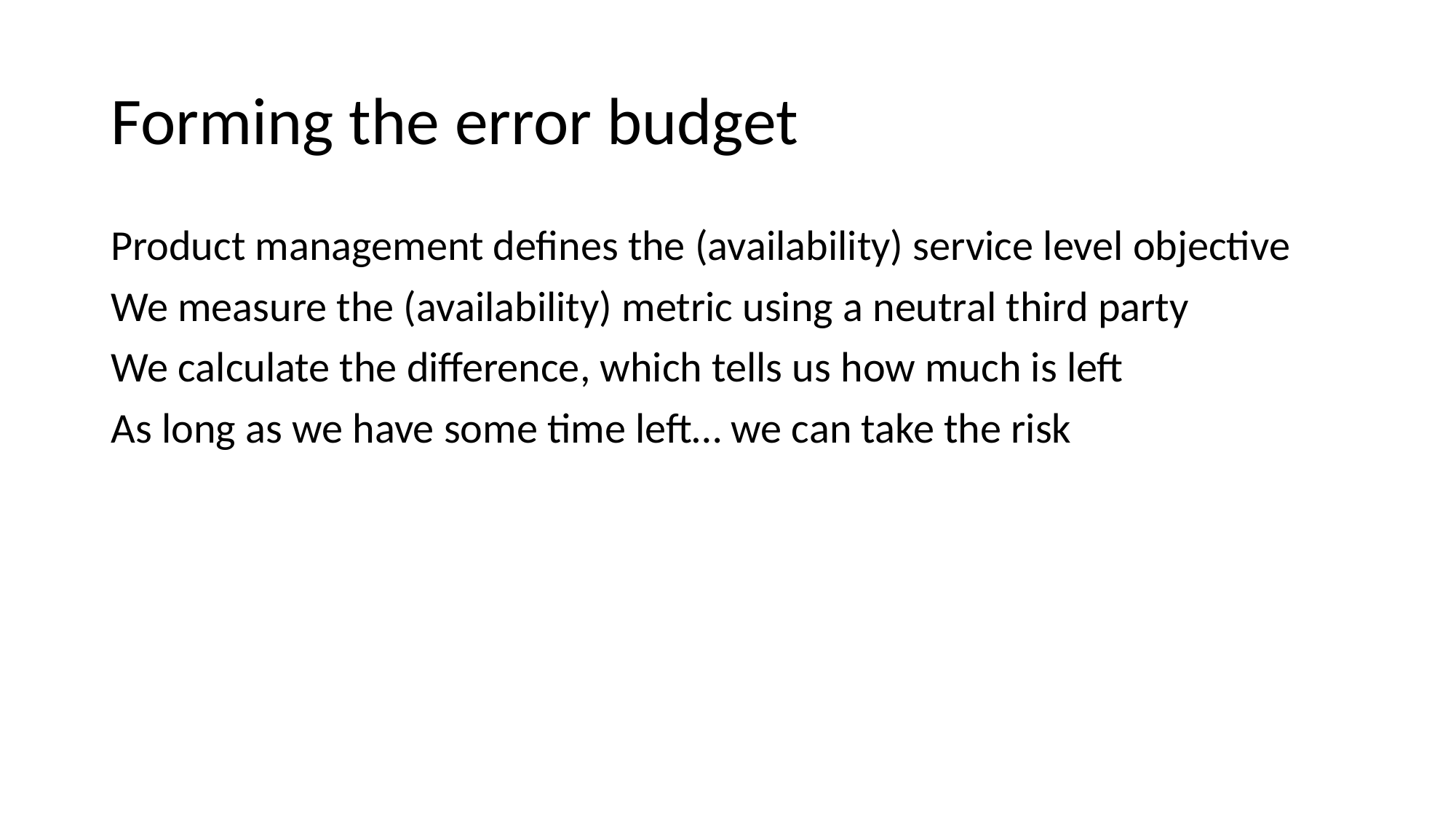

# Forming the error budget
Product management defines the (availability) service level objective
We measure the (availability) metric using a neutral third party
We calculate the difference, which tells us how much is left
As long as we have some time left… we can take the risk